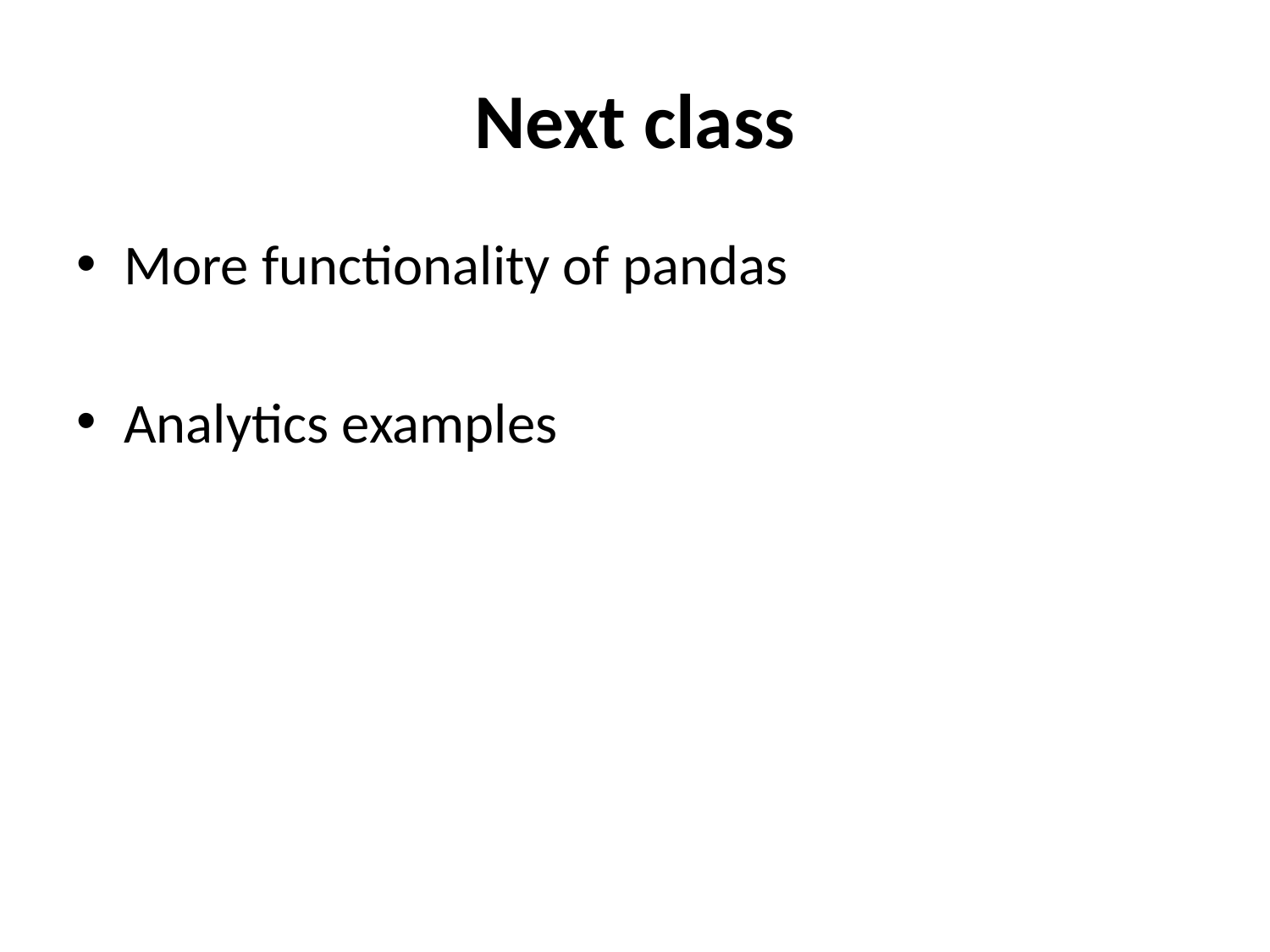

# Next class
More functionality of pandas

Analytics examples